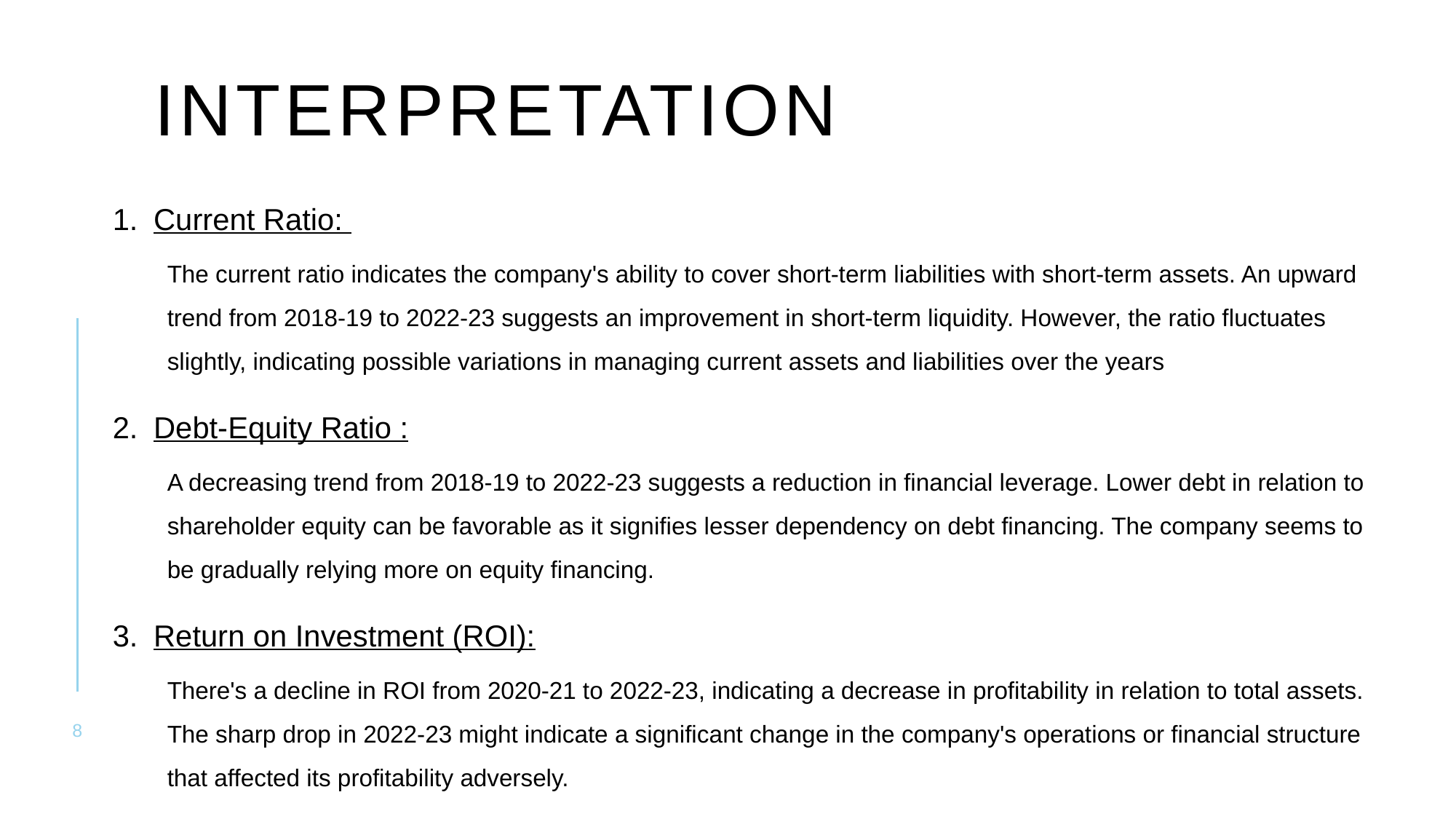

# INTERPRETATION
Current Ratio:
The current ratio indicates the company's ability to cover short-term liabilities with short-term assets. An upward trend from 2018-19 to 2022-23 suggests an improvement in short-term liquidity. However, the ratio fluctuates slightly, indicating possible variations in managing current assets and liabilities over the years
Debt-Equity Ratio :
A decreasing trend from 2018-19 to 2022-23 suggests a reduction in financial leverage. Lower debt in relation to shareholder equity can be favorable as it signifies lesser dependency on debt financing. The company seems to be gradually relying more on equity financing.
Return on Investment (ROI):
There's a decline in ROI from 2020-21 to 2022-23, indicating a decrease in profitability in relation to total assets. The sharp drop in 2022-23 might indicate a significant change in the company's operations or financial structure that affected its profitability adversely.
8